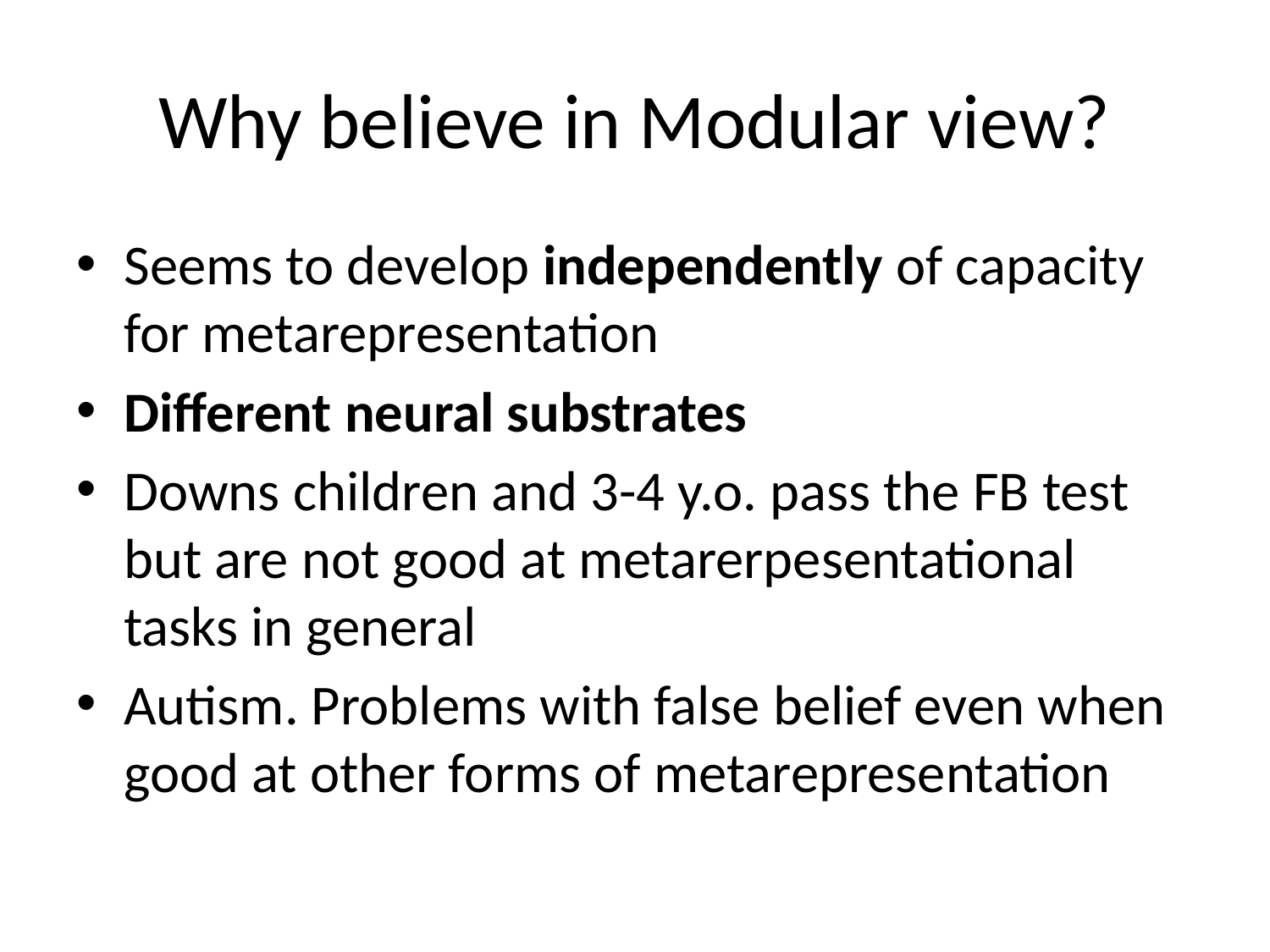

# Why believe in Modular view?
Seems to develop independently of capacity for metarepresentation
Different neural substrates
Downs children and 3-4 y.o. pass the FB test but are not good at metarerpesentational tasks in general
Autism. Problems with false belief even when good at other forms of metarepresentation